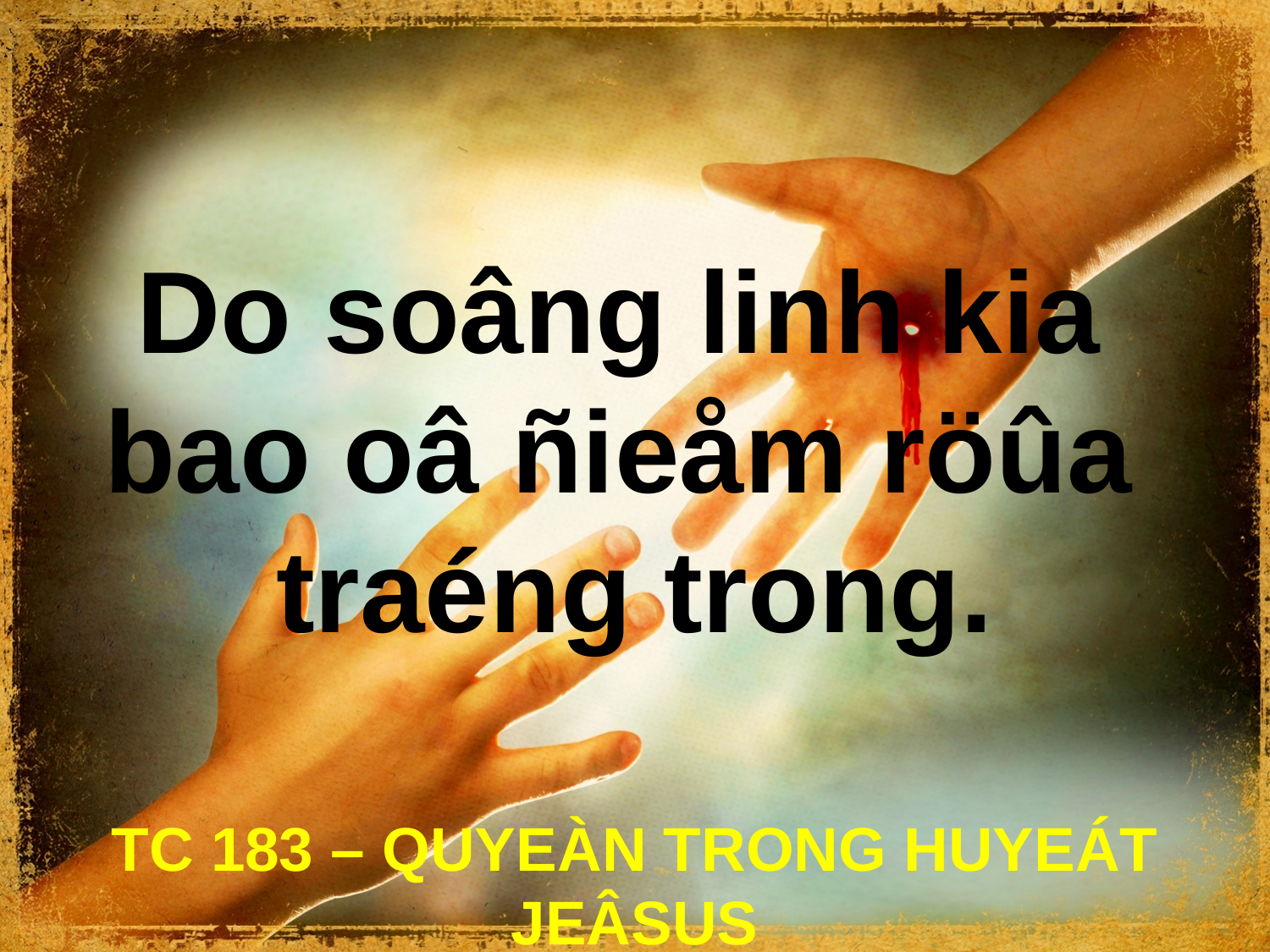

Do soâng linh kia
bao oâ ñieåm röûa
traéng trong.
TC 183 – QUYEÀN TRONG HUYEÁT JEÂSUS